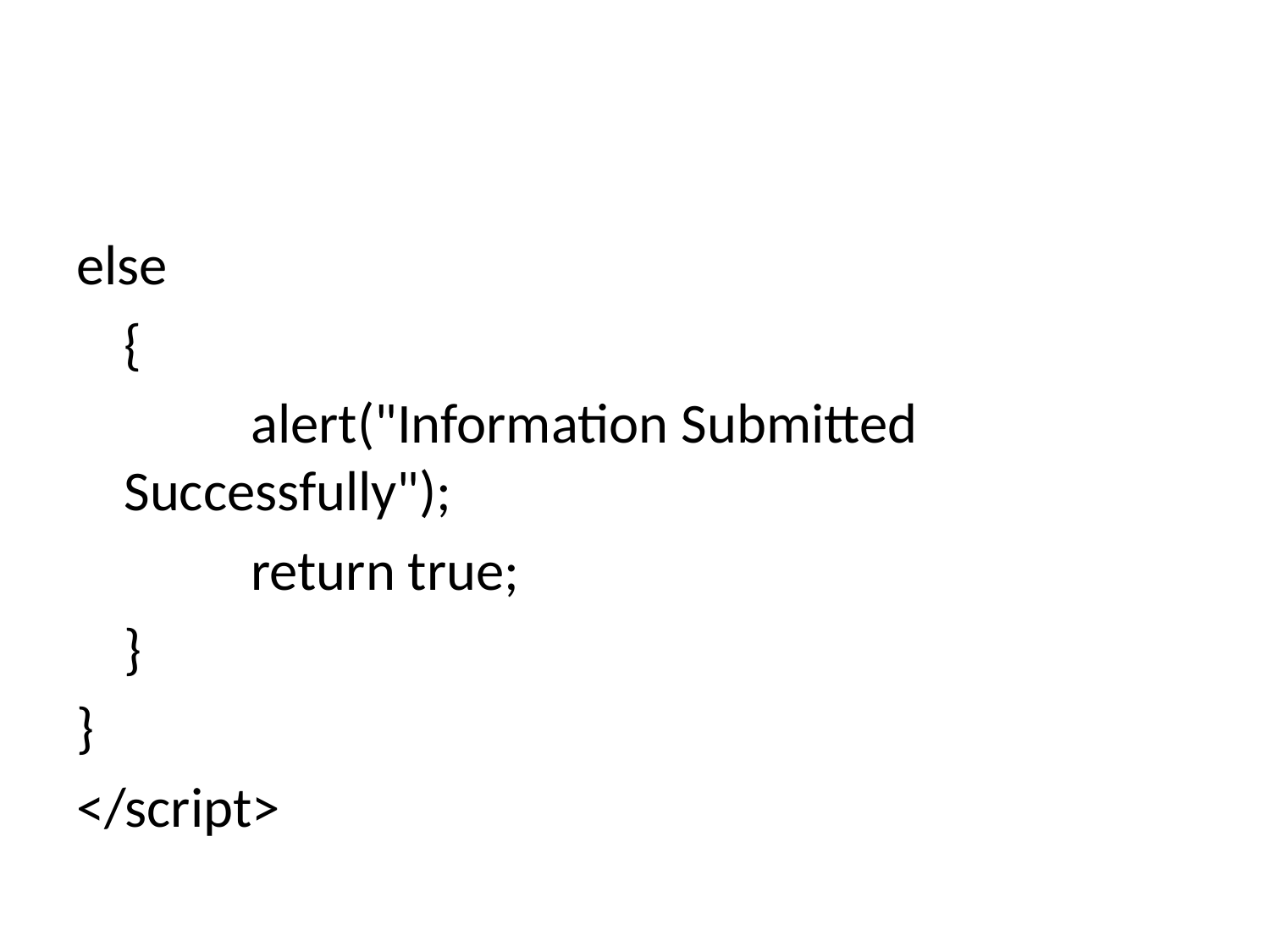

#
else
	{
		alert("Information Submitted Successfully");
		return true;
	}
}
</script>